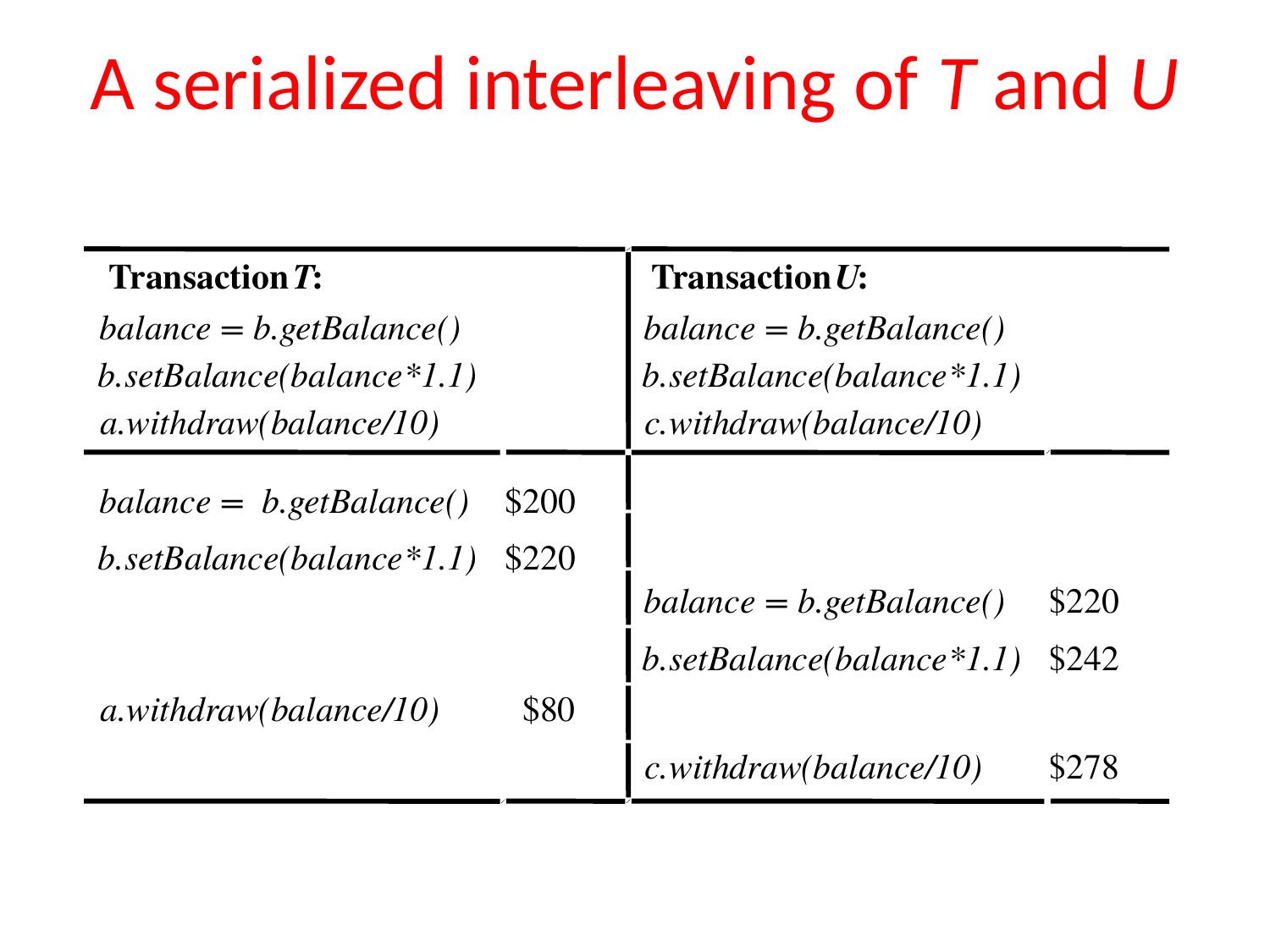

# A serialized interleaving of T and U

Transaction
T
:

Transaction
U
:

balance = b.getBalance()
balance = b.getBalance()
b.setBalance(balance*1.1)
b.setBalance(balance*1.1)
a.withdraw(balance/10)

c.withdraw(balance/10)

balance =  b.getBalance()
$200

b.setBalance(balance*1.1)
$220

balance = b.getBalance()
$220

b.setBalance(balance*1.1)
$242
a.withdraw(balance/10)

  $80

c.withdraw(balance/10)

$278